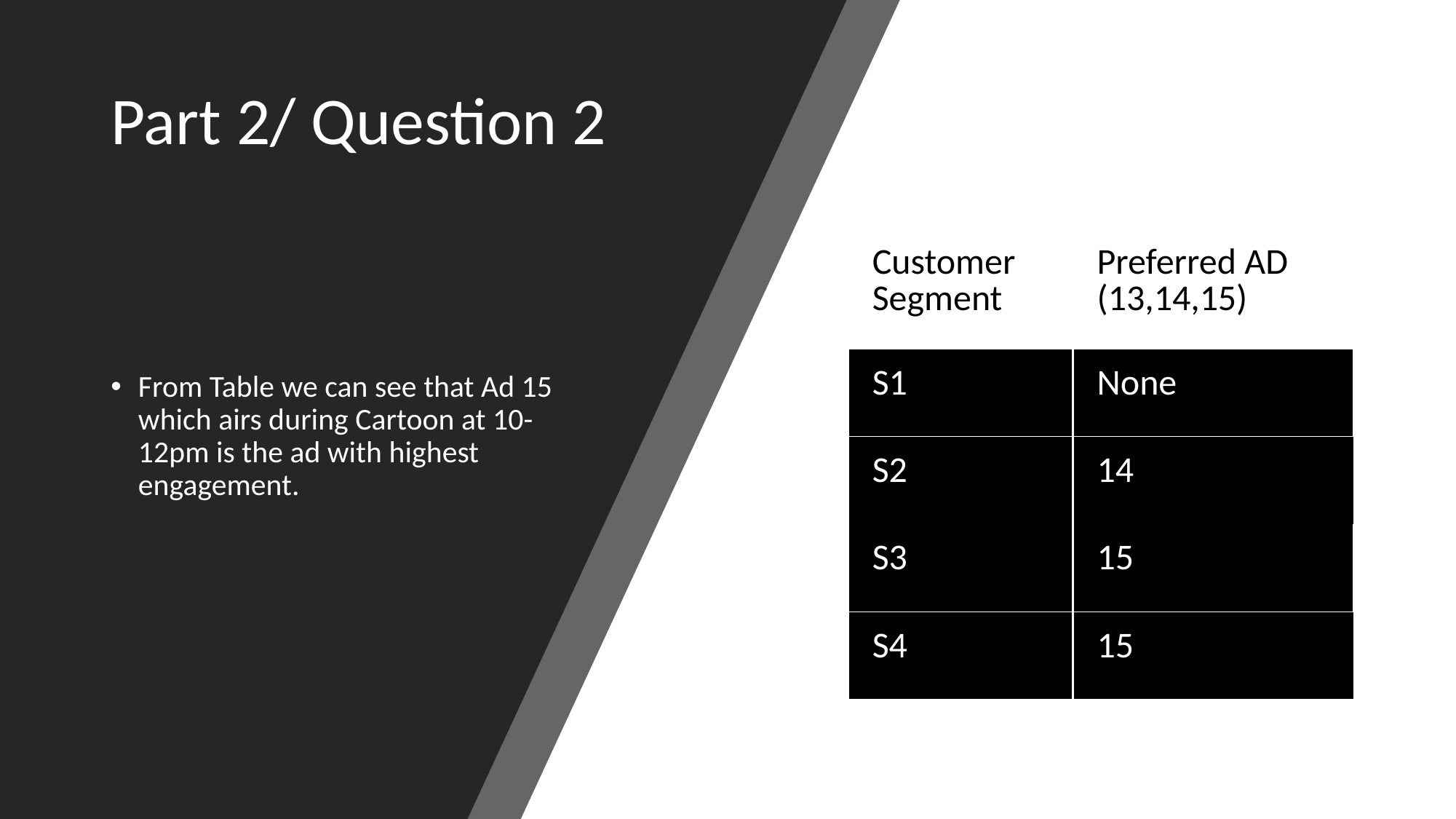

# Part 2/ Question 2
| Customer Segment | Preferred AD (13,14,15) |
| --- | --- |
| S1 | None |
| S2 | 14 |
| S3 | 15 |
| S4 | 15 |

From Table we can see that Ad 15 which airs during Cartoon at 10-12pm is the ad with highest engagement.